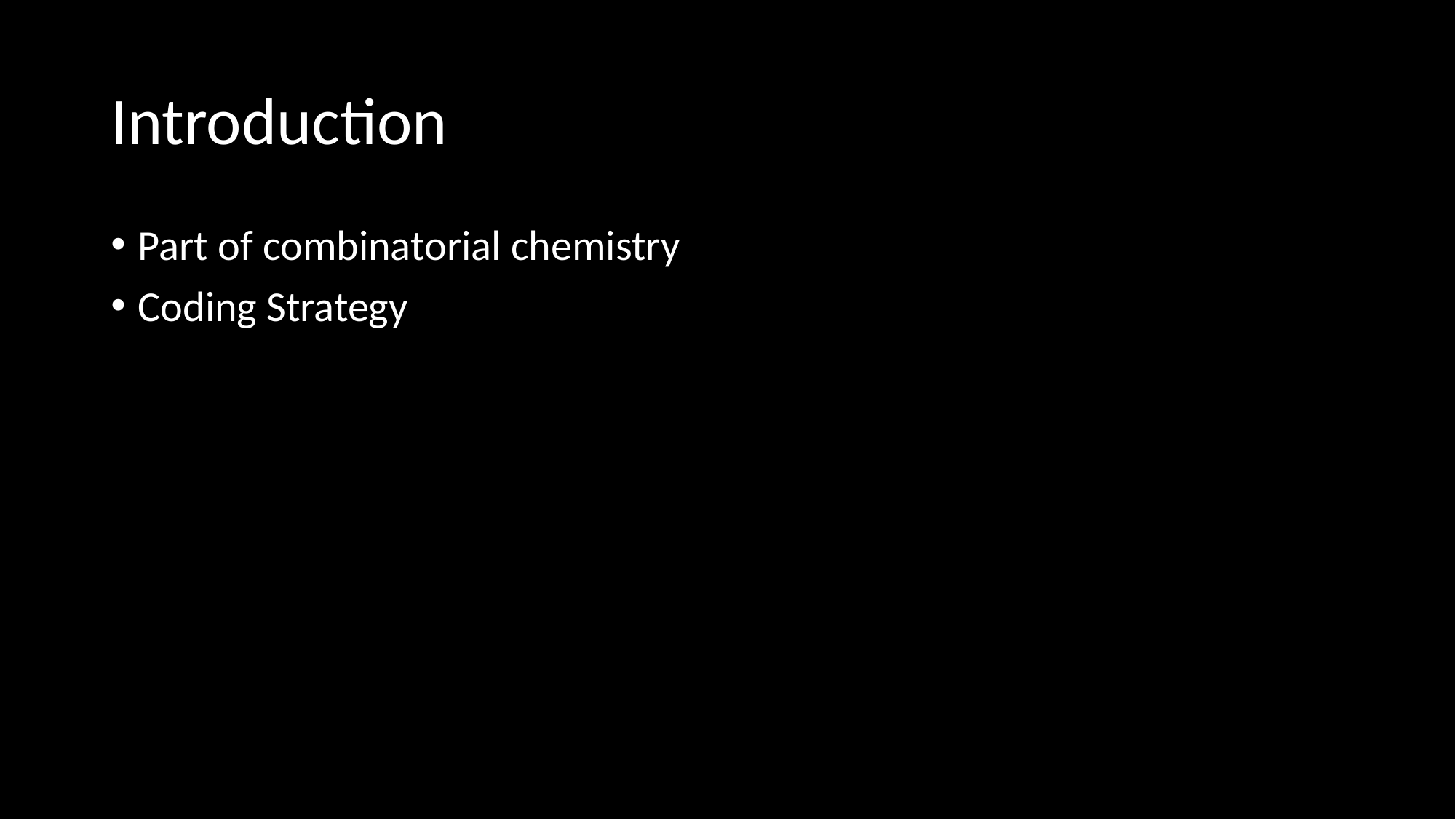

# Introduction
Part of combinatorial chemistry
Coding Strategy